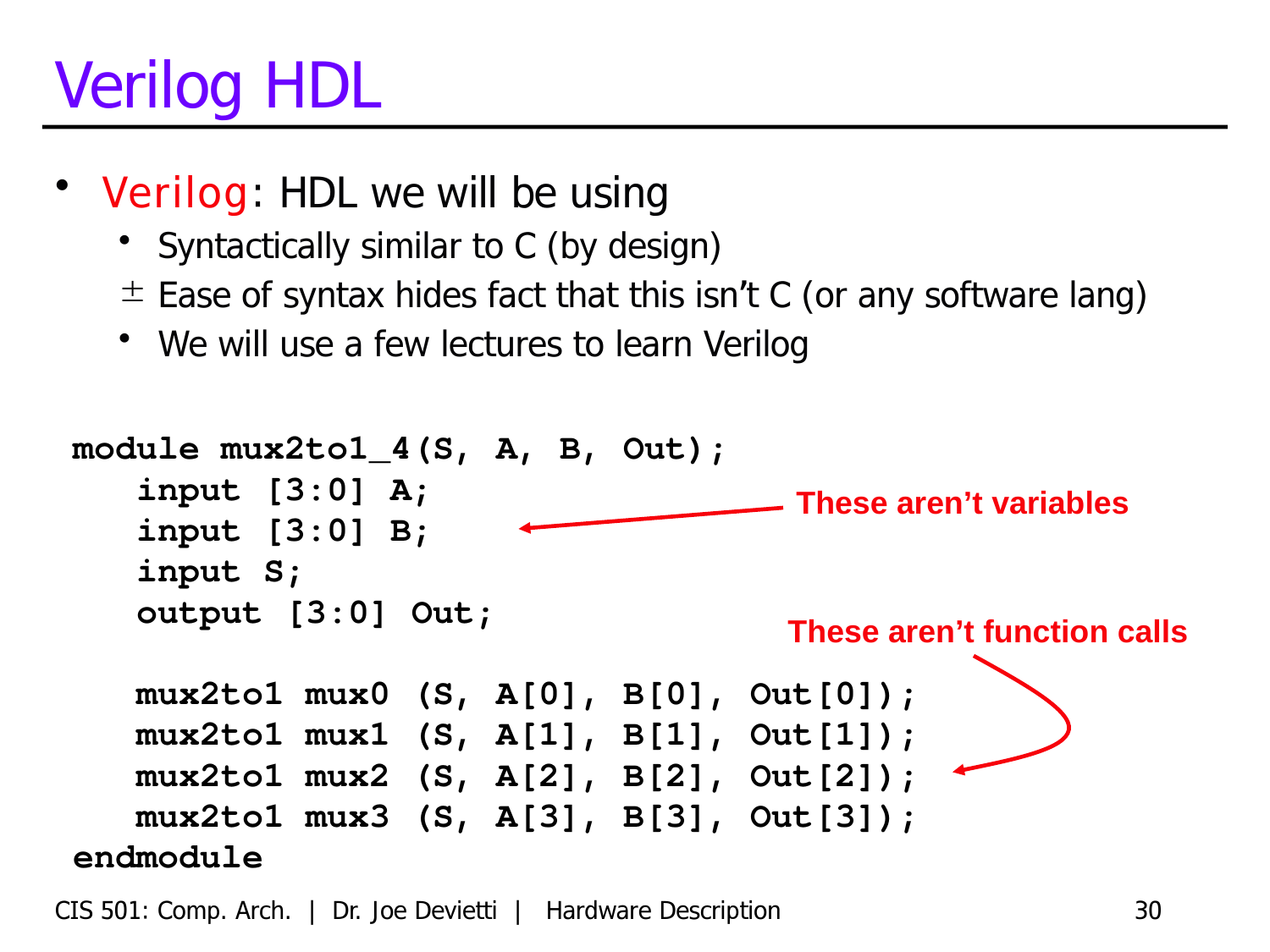

# Verilog HDL
Verilog: HDL we will be using
Syntactically similar to C (by design)
Ease of syntax hides fact that this isn’t C (or any software lang)
We will use a few lectures to learn Verilog
module mux2to1_4(S, A, B, Out);
   input [3:0] A;
   input [3:0] B;
   input S;
   output [3:0] Out;

   mux2to1 mux0 (S, A[0], B[0], Out[0]);
   mux2to1 mux1 (S, A[1], B[1], Out[1]);
   mux2to1 mux2 (S, A[2], B[2], Out[2]);
   mux2to1 mux3 (S, A[3], B[3], Out[3]);
endmodule
These aren’t variables

These aren’t function calls

CIS 501: Comp. Arch.  |  Dr. Joe Devietti  |   Hardware Description
30